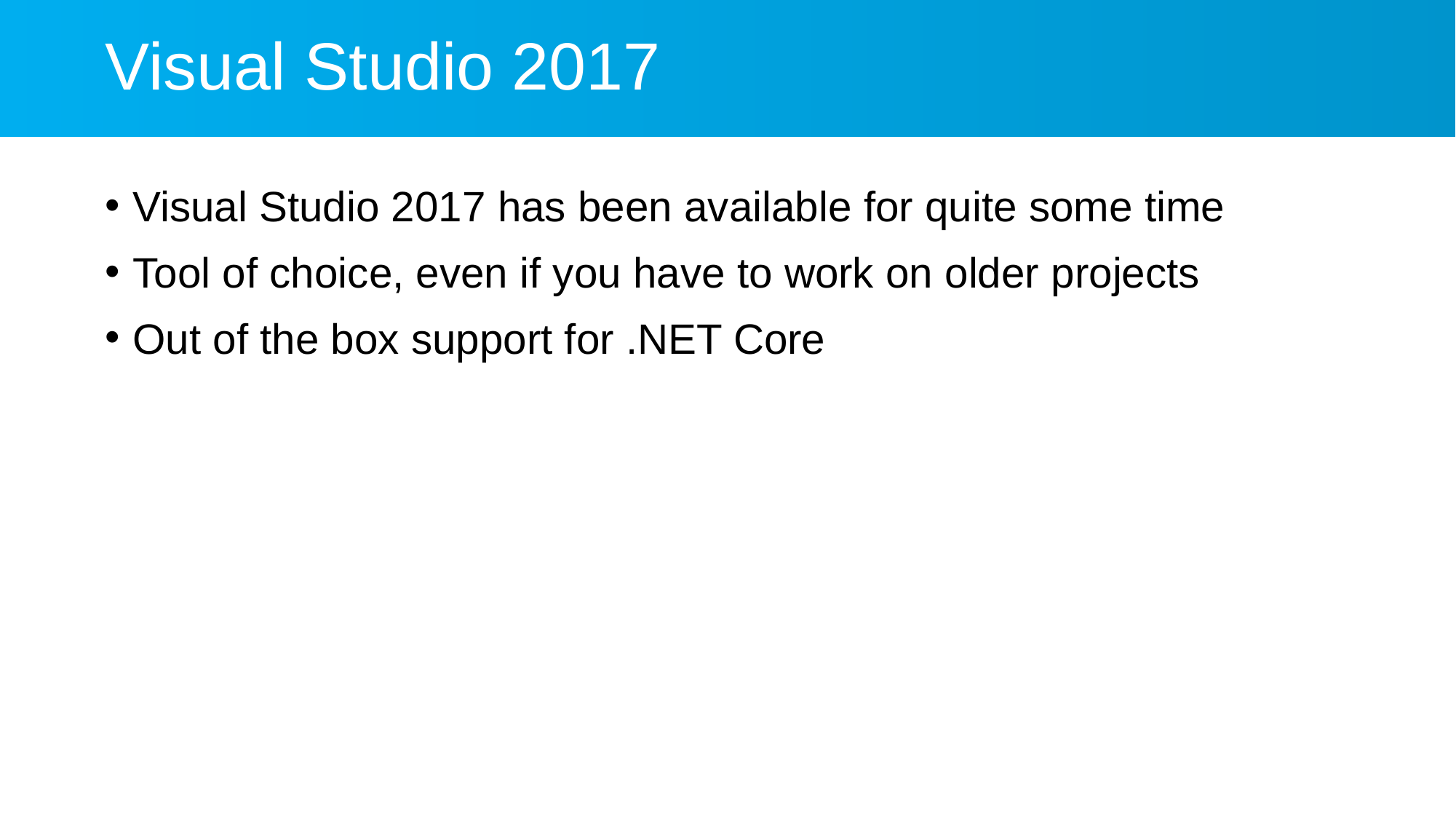

# Visual Studio 2017
Visual Studio 2017 has been available for quite some time
Tool of choice, even if you have to work on older projects
Out of the box support for .NET Core